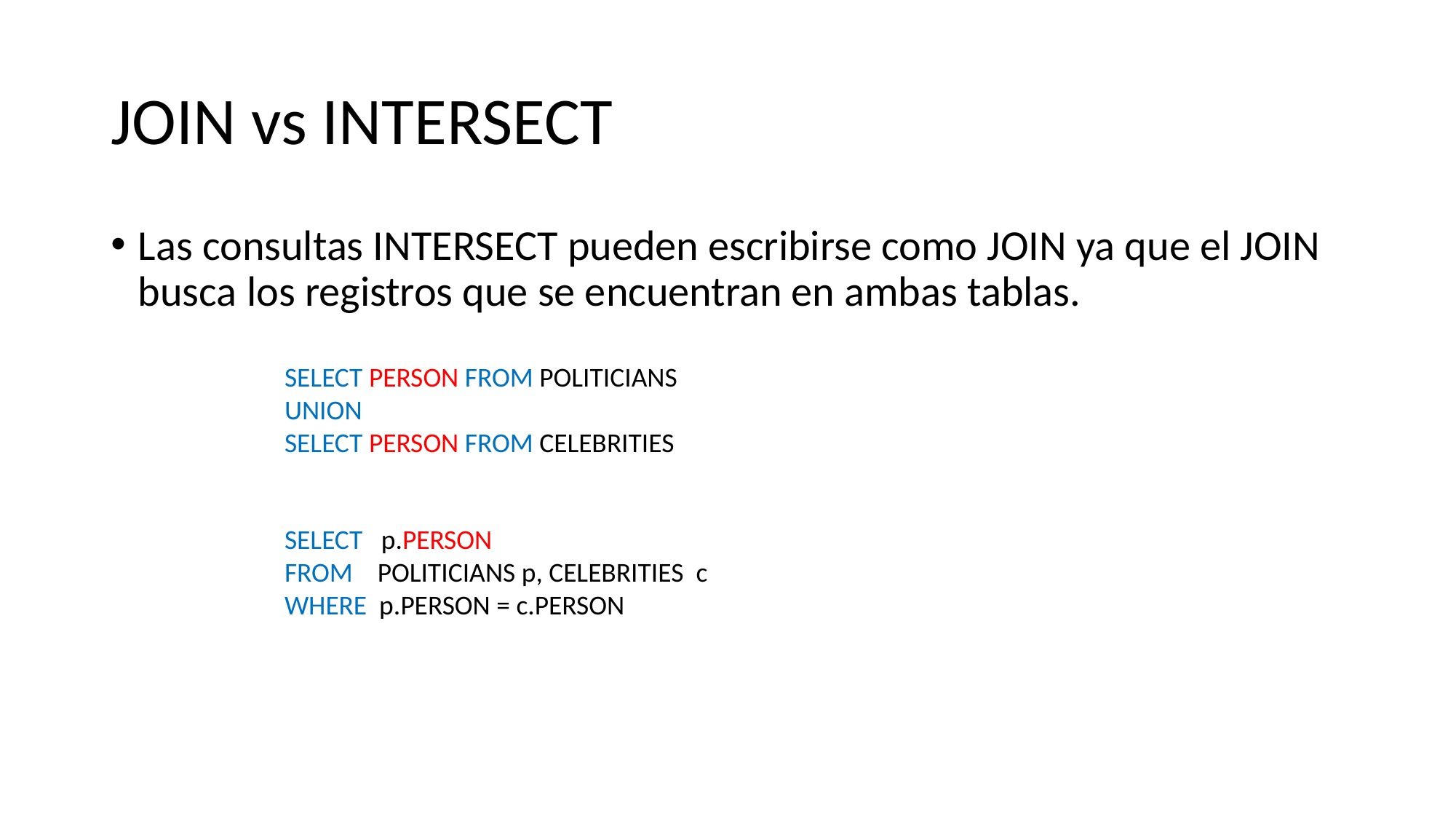

# JOIN vs INTERSECT
Las consultas INTERSECT pueden escribirse como JOIN ya que el JOIN busca los registros que se encuentran en ambas tablas.
SELECT PERSON FROM POLITICIANS
UNION
SELECT PERSON FROM CELEBRITIES
SELECT   p.PERSON
FROM    POLITICIANS p, CELEBRITIES  c
WHERE  p.PERSON = c.PERSON